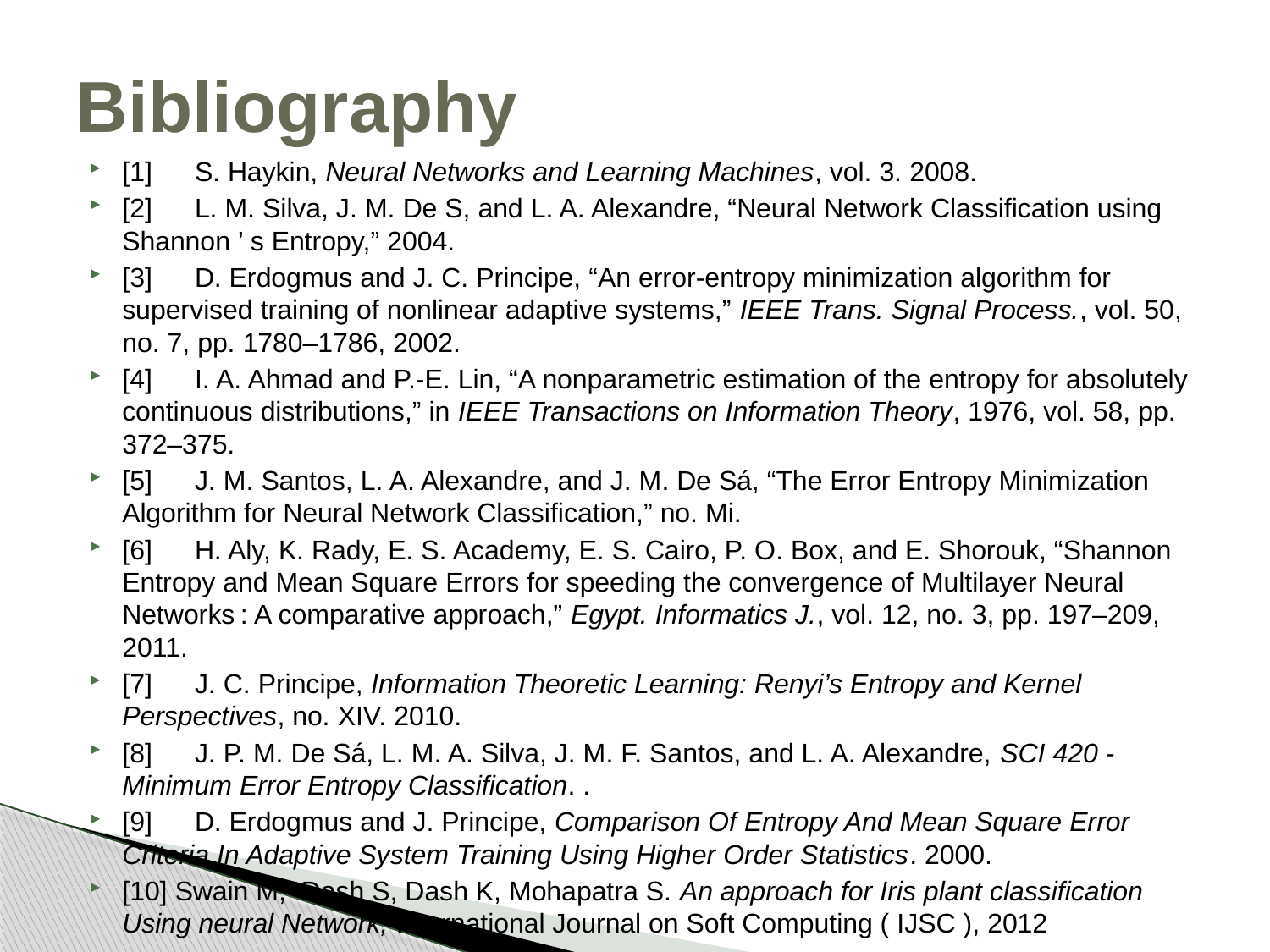

# Bibliography
[1]	S. Haykin, Neural Networks and Learning Machines, vol. 3. 2008.
[2]	L. M. Silva, J. M. De S, and L. A. Alexandre, “Neural Network Classification using Shannon ’ s Entropy,” 2004.
[3]	D. Erdogmus and J. C. Principe, “An error-entropy minimization algorithm for supervised training of nonlinear adaptive systems,” IEEE Trans. Signal Process., vol. 50, no. 7, pp. 1780–1786, 2002.
[4]	I. A. Ahmad and P.-E. Lin, “A nonparametric estimation of the entropy for absolutely continuous distributions,” in IEEE Transactions on Information Theory, 1976, vol. 58, pp. 372–375.
[5]	J. M. Santos, L. A. Alexandre, and J. M. De Sá, “The Error Entropy Minimization Algorithm for Neural Network Classification,” no. Mi.
[6]	H. Aly, K. Rady, E. S. Academy, E. S. Cairo, P. O. Box, and E. Shorouk, “Shannon Entropy and Mean Square Errors for speeding the convergence of Multilayer Neural Networks : A comparative approach,” Egypt. Informatics J., vol. 12, no. 3, pp. 197–209, 2011.
[7]	J. C. Principe, Information Theoretic Learning: Renyi’s Entropy and Kernel Perspectives, no. XIV. 2010.
[8]	J. P. M. De Sá, L. M. A. Silva, J. M. F. Santos, and L. A. Alexandre, SCI 420 - Minimum Error Entropy Classification. .
[9]	D. Erdogmus and J. Principe, Comparison Of Entropy And Mean Square Error Criteria In Adaptive System Training Using Higher Order Statistics. 2000.
[10] Swain M,  Dash S, Dash K, Mohapatra S. An approach for Iris plant classification Using neural Network, International Journal on Soft Computing ( IJSC ), 2012